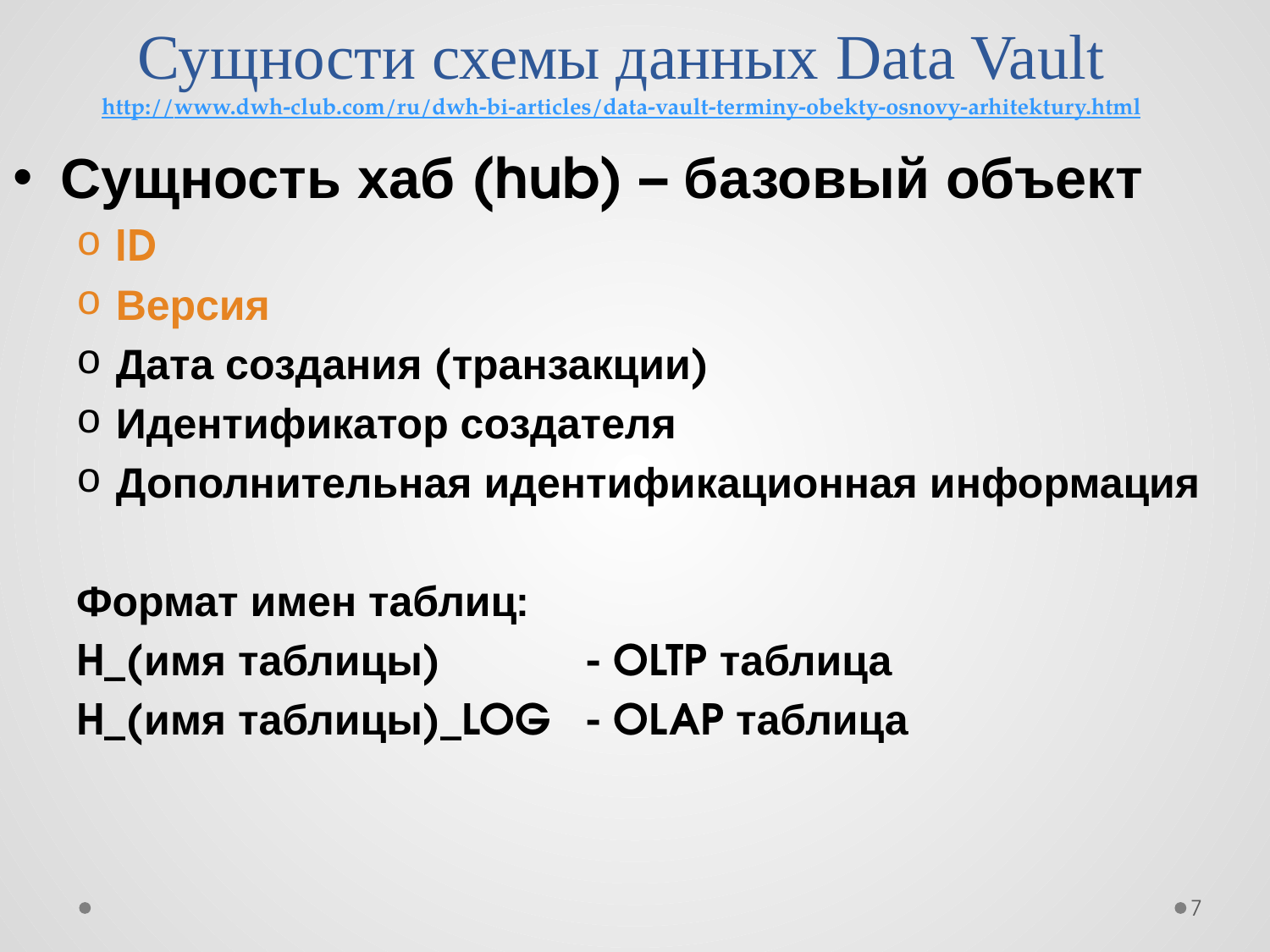

# Сущности схемы данных Data Vault http://www.dwh-club.com/ru/dwh-bi-articles/data-vault-terminy-obekty-osnovy-arhitektury.html
Сущность хаб (hub) – базовый объект
ID
Версия
Дата создания (транзакции)
Идентификатор создателя
Дополнительная идентификационная информация

Формат имен таблиц:
H_(имя таблицы)		- OLTP таблица
H_(имя таблицы)_LOG	- OLAP таблица
7